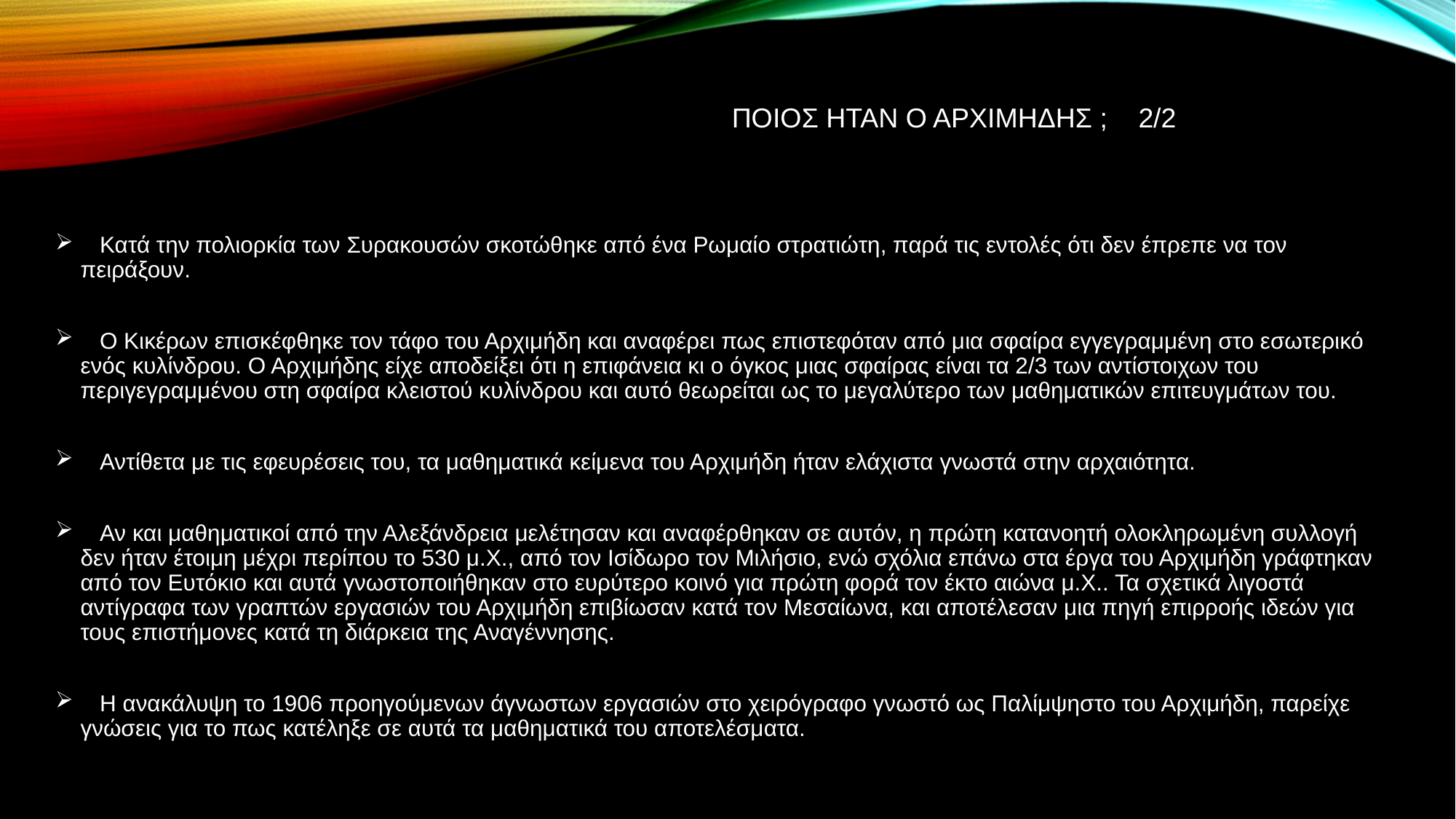

# ΠΟΙΟΣ ΗΤΑΝ Ο ΑΡΧΙΜΗΔΗΣ ;    2/2
   Κατά την πολιορκία των Συρακουσών σκοτώθηκε από ένα Ρωμαίο στρατιώτη, παρά τις εντολές ότι δεν έπρεπε να τον πειράξουν.

   Ο Κικέρων επισκέφθηκε τον τάφο του Αρχιμήδη και αναφέρει πως επιστεφόταν από μια σφαίρα εγγεγραμμένη στο εσωτερικό ενός κυλίνδρου. Ο Αρχιμήδης είχε αποδείξει ότι η επιφάνεια κι ο όγκος μιας σφαίρας είναι τα 2/3 των αντίστοιχων του περιγεγραμμένου στη σφαίρα κλειστού κυλίνδρου και αυτό θεωρείται ως το μεγαλύτερο των μαθηματικών επιτευγμάτων του.

   Αντίθετα με τις εφευρέσεις του, τα μαθηματικά κείμενα του Αρχιμήδη ήταν ελάχιστα γνωστά στην αρχαιότητα.

   Αν και μαθηματικοί από την Αλεξάνδρεια μελέτησαν και αναφέρθηκαν σε αυτόν, η πρώτη κατανοητή ολοκληρωμένη συλλογή δεν ήταν έτοιμη μέχρι περίπου το 530 μ.Χ., από τον Ισίδωρο τον Μιλήσιο, ενώ σχόλια επάνω στα έργα του Αρχιμήδη γράφτηκαν από τον Ευτόκιο και αυτά γνωστοποιήθηκαν στο ευρύτερο κοινό για πρώτη φορά τον έκτο αιώνα μ.Χ.. Τα σχετικά λιγοστά αντίγραφα των γραπτών εργασιών του Αρχιμήδη επιβίωσαν κατά τον Μεσαίωνα, και αποτέλεσαν μια πηγή επιρροής ιδεών για τους επιστήμονες κατά τη διάρκεια της Αναγέννησης.

   Η ανακάλυψη το 1906 προηγούμενων άγνωστων εργασιών στο χειρόγραφο γνωστό ως Παλίμψηστο του Αρχιμήδη, παρείχε γνώσεις για το πως κατέληξε σε αυτά τα μαθηματικά του αποτελέσματα.